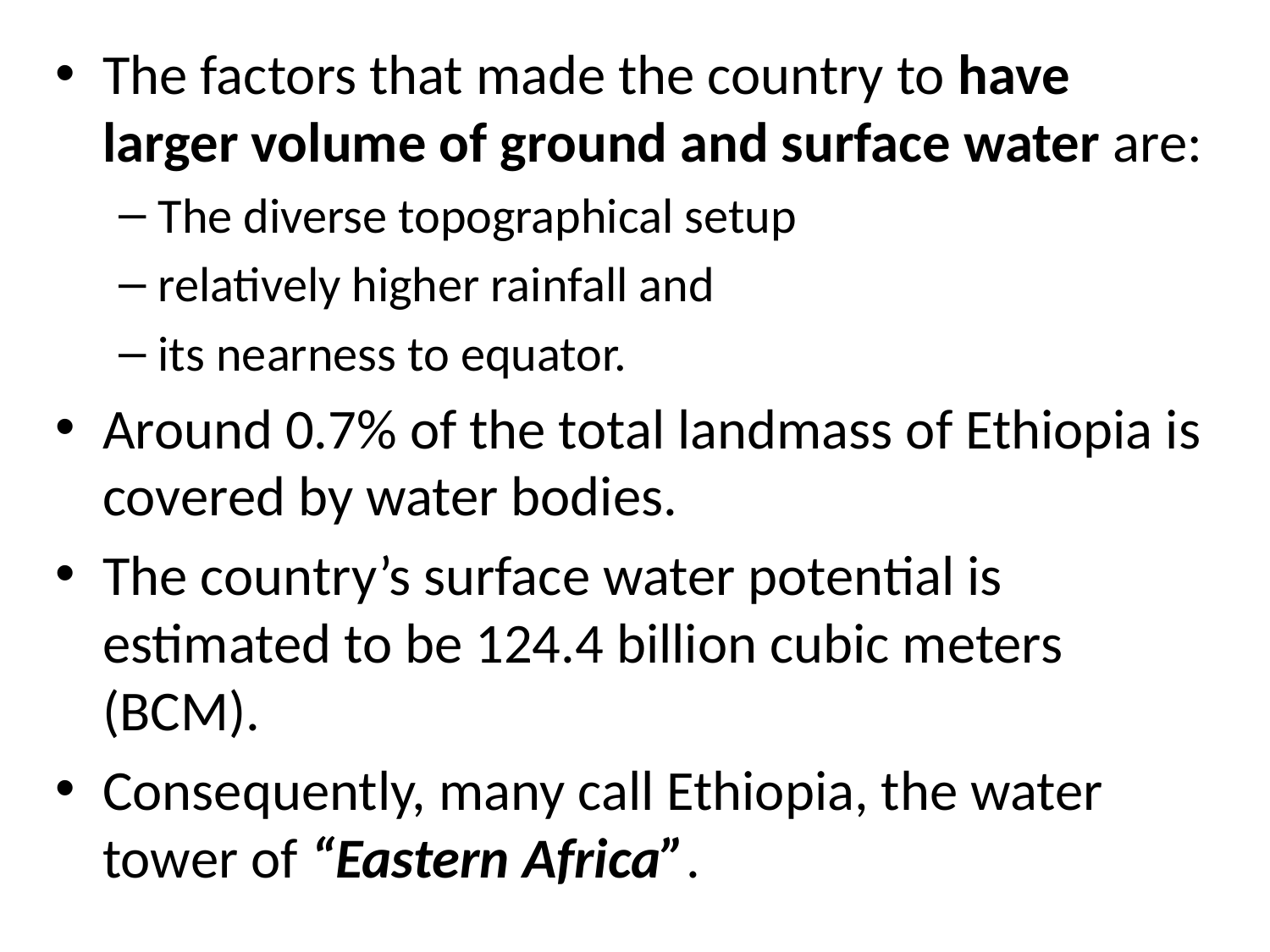

The factors that made the country to have larger volume of ground and surface water are:
The diverse topographical setup
relatively higher rainfall and
its nearness to equator.
Around 0.7% of the total landmass of Ethiopia is covered by water bodies.
The country’s surface water potential is estimated to be 124.4 billion cubic meters (BCM).
Consequently, many call Ethiopia, the water tower of “Eastern Africa”.